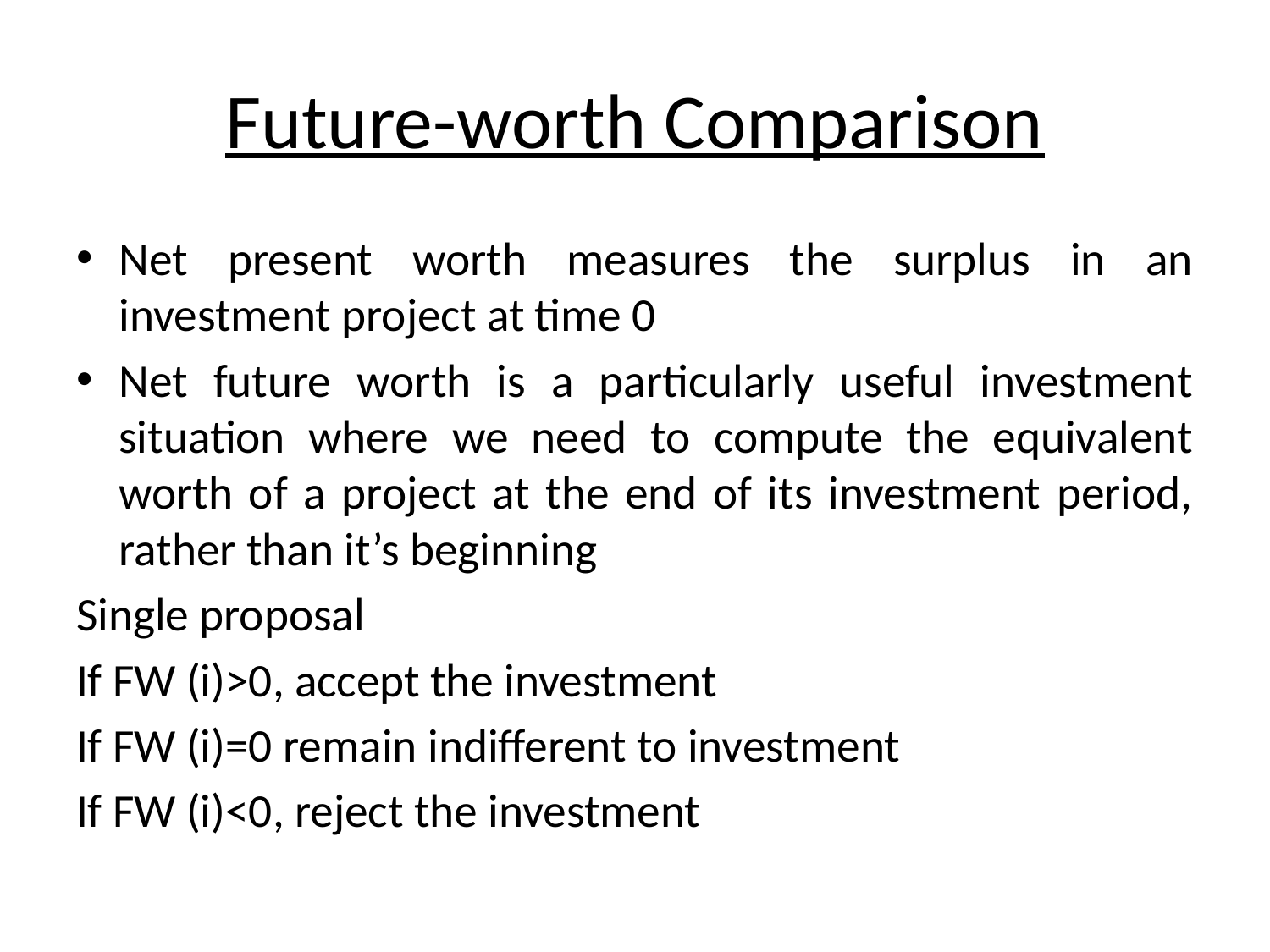

# Future-worth Comparison
Net present worth measures the surplus in an investment project at time 0
Net future worth is a particularly useful investment situation where we need to compute the equivalent worth of a project at the end of its investment period, rather than it’s beginning
Single proposal
If FW (i)>0, accept the investment
If FW (i)=0 remain indifferent to investment
If FW (i)<0, reject the investment